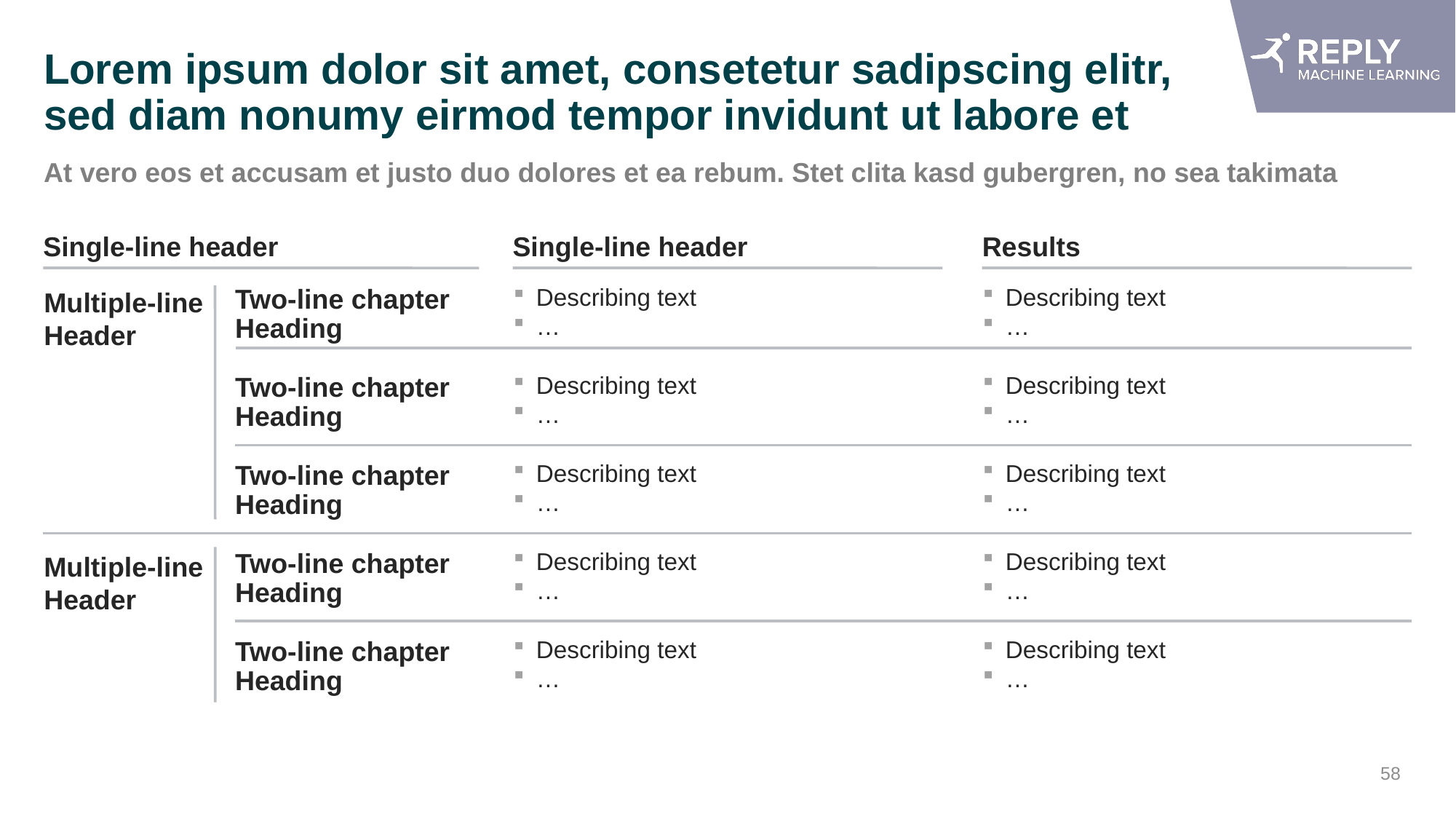

# Lorem ipsum dolor sit amet, consetetur sadipscing elitr, sed diam nonumy eirmod tempor invidunt ut labore et
At vero eos et accusam et justo duo dolores et ea rebum. Stet clita kasd gubergren, no sea takimata
Single-line header
Single-line header
Results

Multiple-line Header
Two-line chapter Heading
Describing text
…
Describing text
…
Two-line chapter Heading
Describing text
…
Describing text
…
Two-line chapter Heading
Describing text
…
Describing text
…

Multiple-line Header
Two-line chapter Heading
Describing text
…
Describing text
…
Two-line chapter Heading
Describing text
…
Describing text
…

58